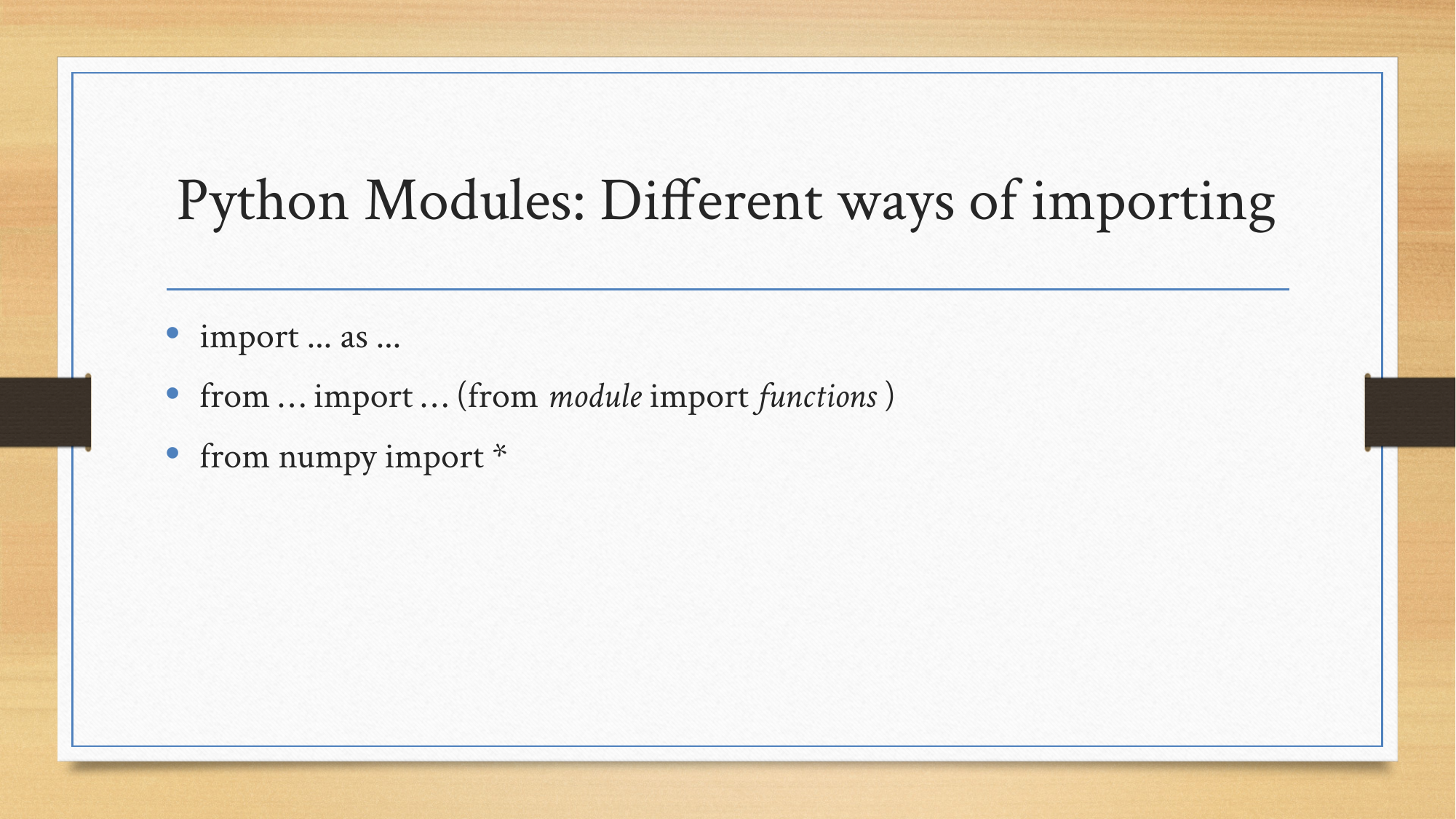

# Python Modules: Different ways of importing
import ... as ...
from … import … (from module import functions )
from numpy import *